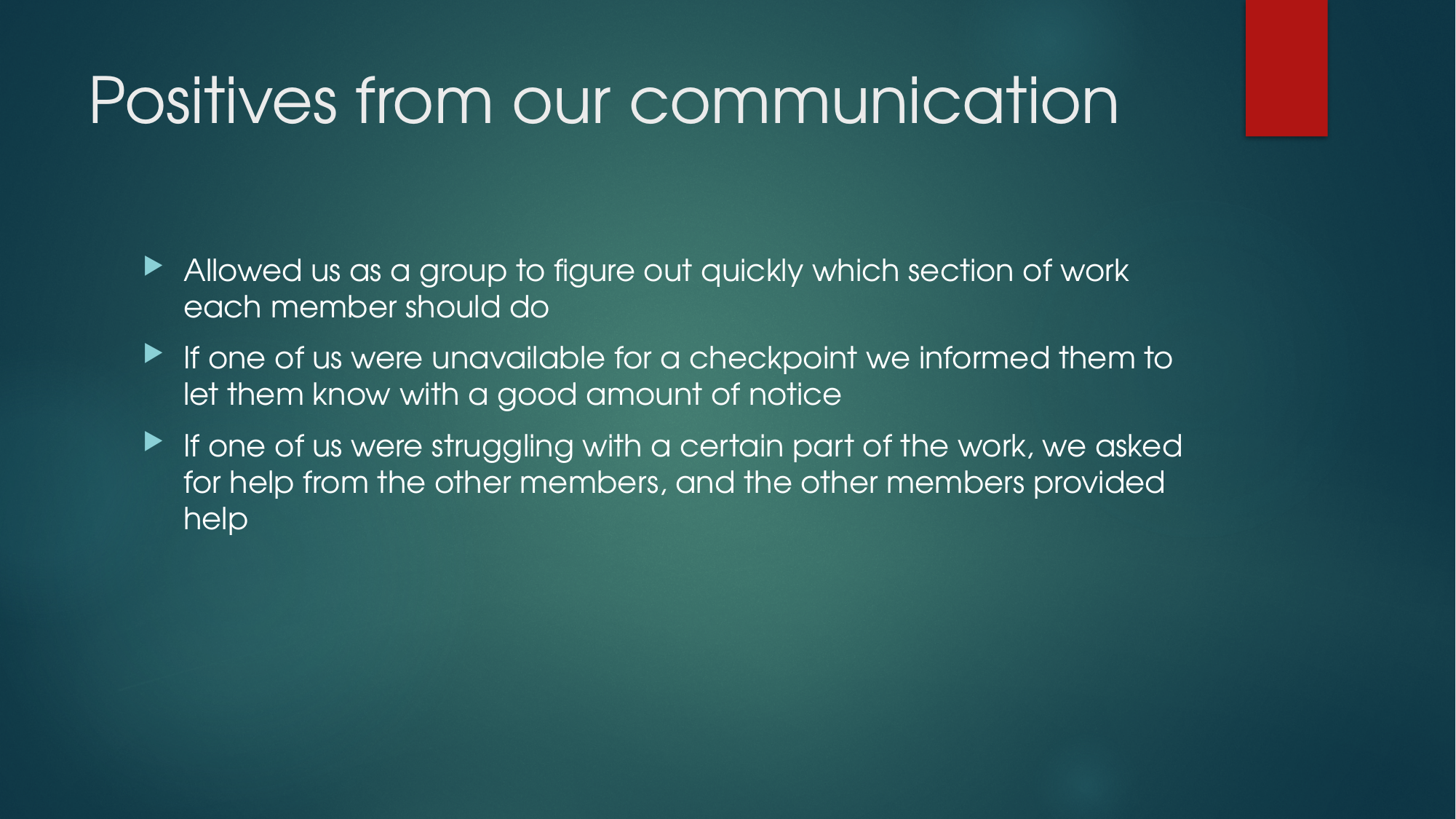

# Positives from our communication
Allowed us as a group to figure out quickly which section of work each member should do
If one of us were unavailable for a checkpoint we informed them to let them know with a good amount of notice
If one of us were struggling with a certain part of the work, we asked for help from the other members, and the other members provided help